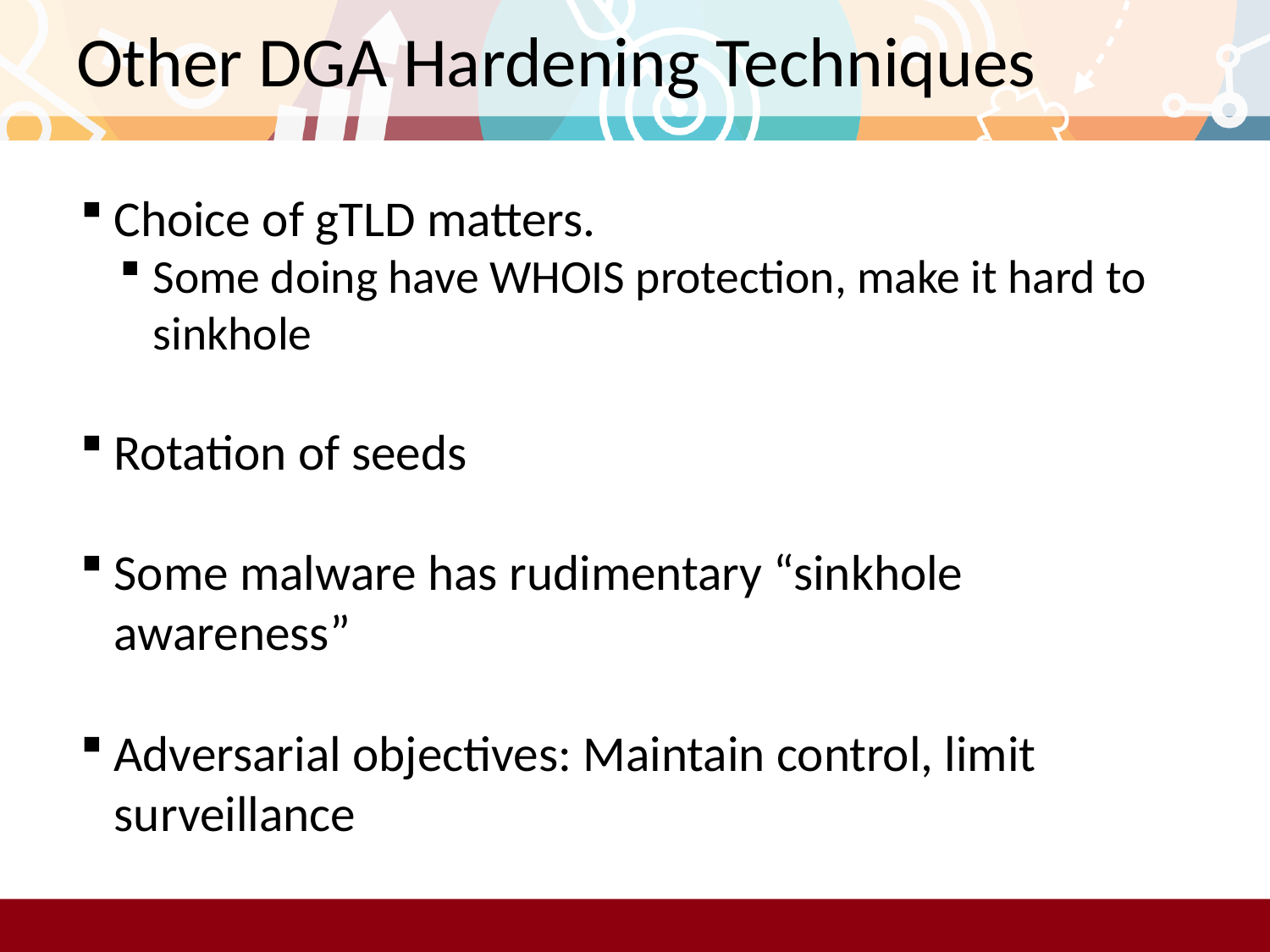

# Other DGA Hardening Techniques
Choice of gTLD matters.
Some doing have WHOIS protection, make it hard to sinkhole

Rotation of seeds

Some malware has rudimentary “sinkhole awareness”

Adversarial objectives: Maintain control, limit surveillance